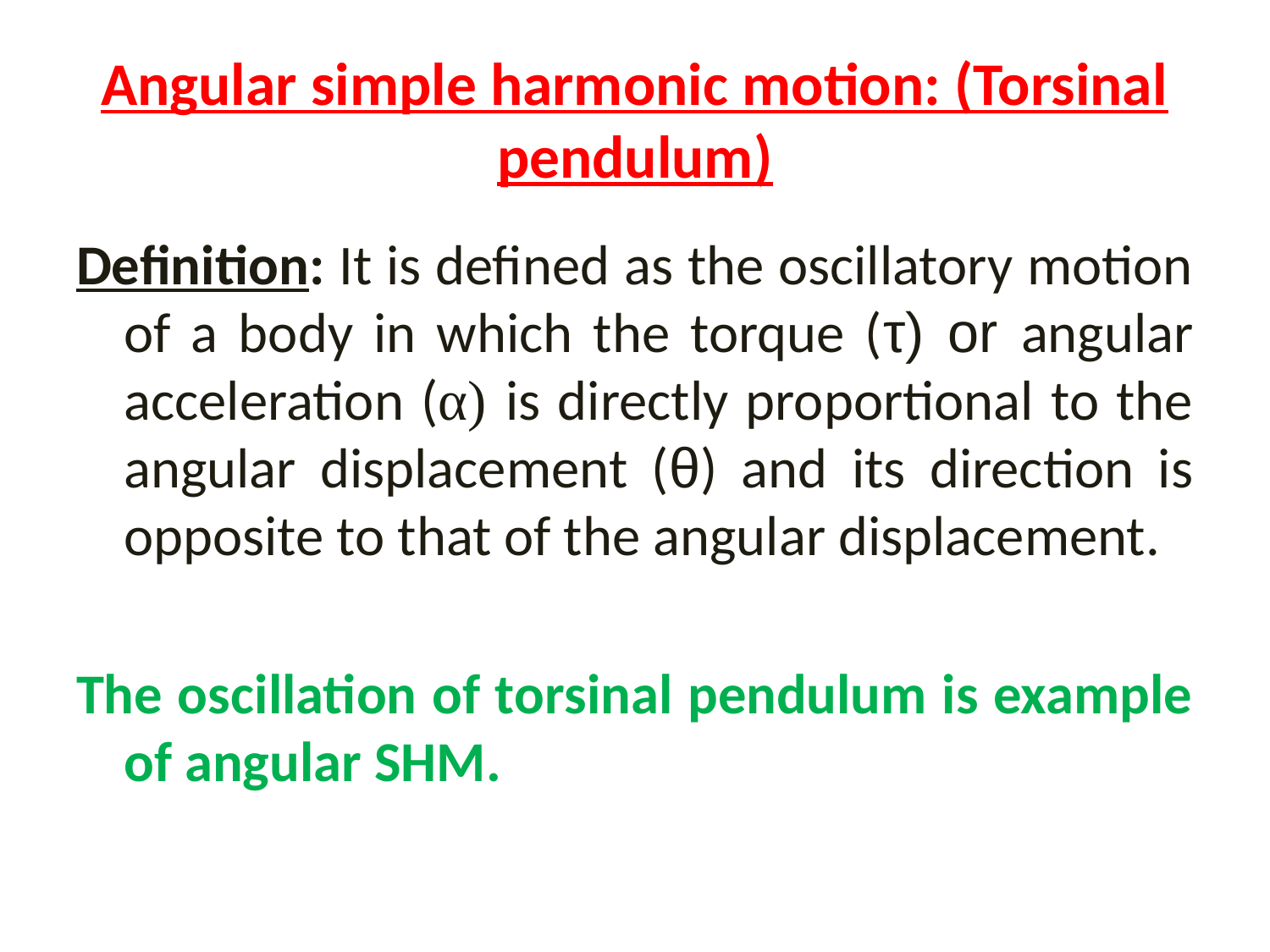

# Angular simple harmonic motion: (Torsinal pendulum)
Definition: It is defined as the oscillatory motion of a body in which the torque (τ) or angular acceleration (α) is directly proportional to the angular displacement (θ) and its direction is opposite to that of the angular displacement.

The oscillation of torsinal pendulum is example of angular SHM.